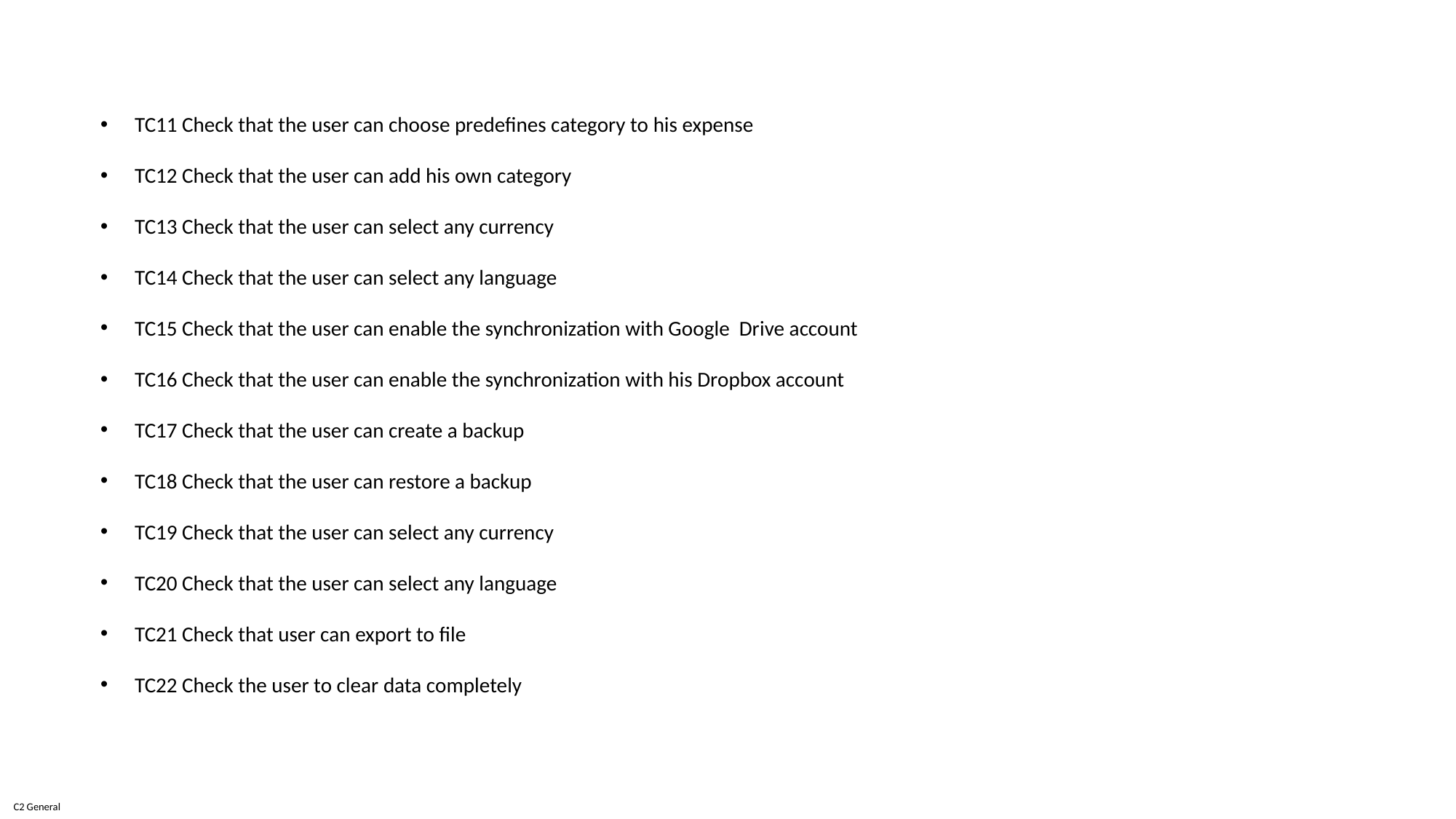

TC11 Check that the user can choose predefines category to his expense

TC12 Check that the user can add his own category

TC13 Check that the user can select any currency

TC14 Check that the user can select any language

TC15 Check that the user can enable the synchronization with Google  Drive account

TC16 Check that the user can enable the synchronization with his Dropbox account

TC17 Check that the user can create a backup

TC18 Check that the user can restore a backup

TC19 Check that the user can select any currency

TC20 Check that the user can select any language

TC21 Check that user can export to file

TC22 Check the user to clear data completely